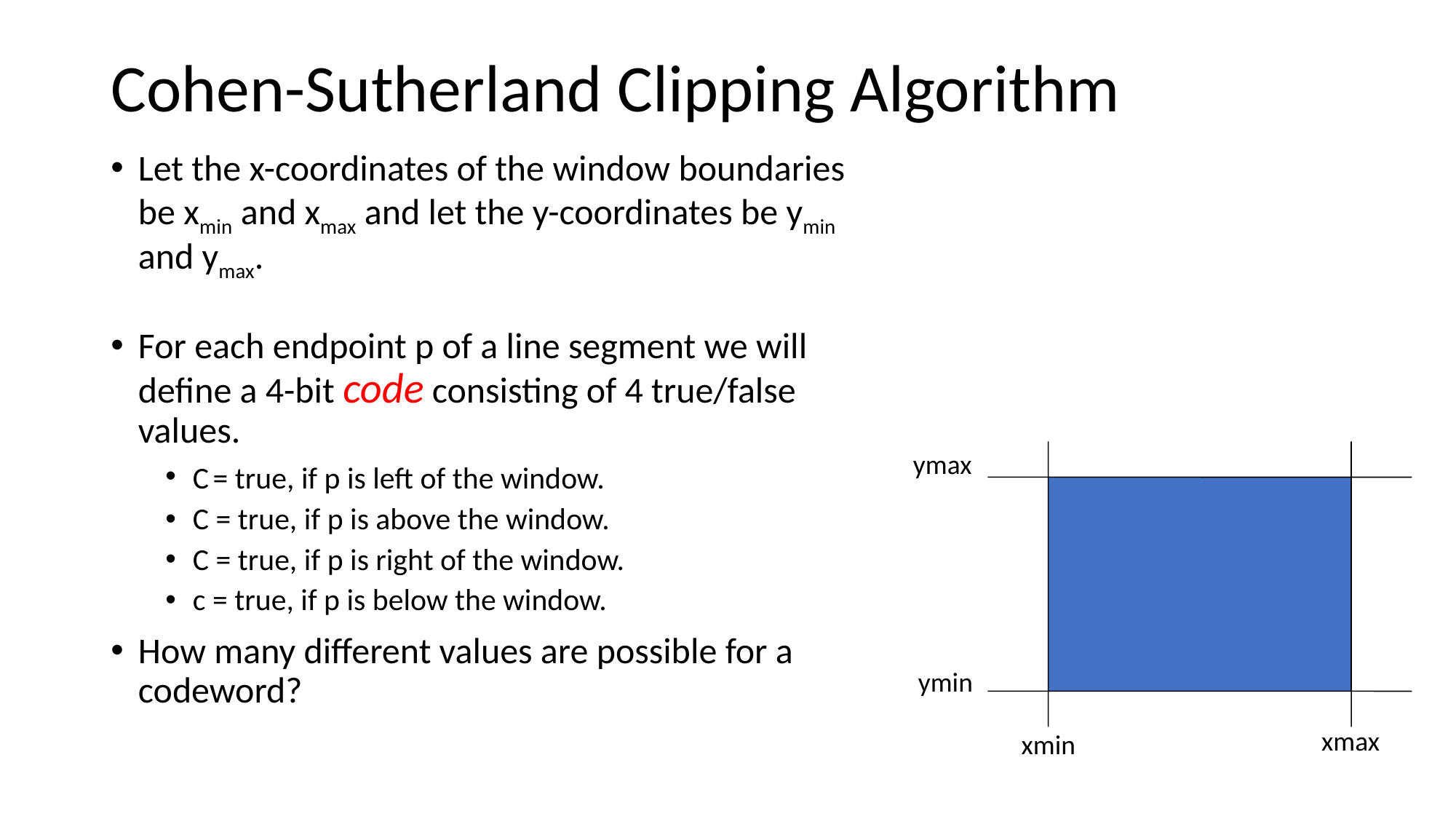

# Cohen-Sutherland Clipping Algorithm
Let the x-coordinates of the window boundaries be xmin and xmax and let the y-coordinates be ymin and ymax.

For each endpoint p of a line segment we will define a 4-bit code consisting of 4 true/false values.
C = true, if p is left of the window.
C = true, if p is above the window.
C = true, if p is right of the window.
c = true, if p is below the window.
How many different values are possible for a codeword?
ymax

ymin

xmax
xmin